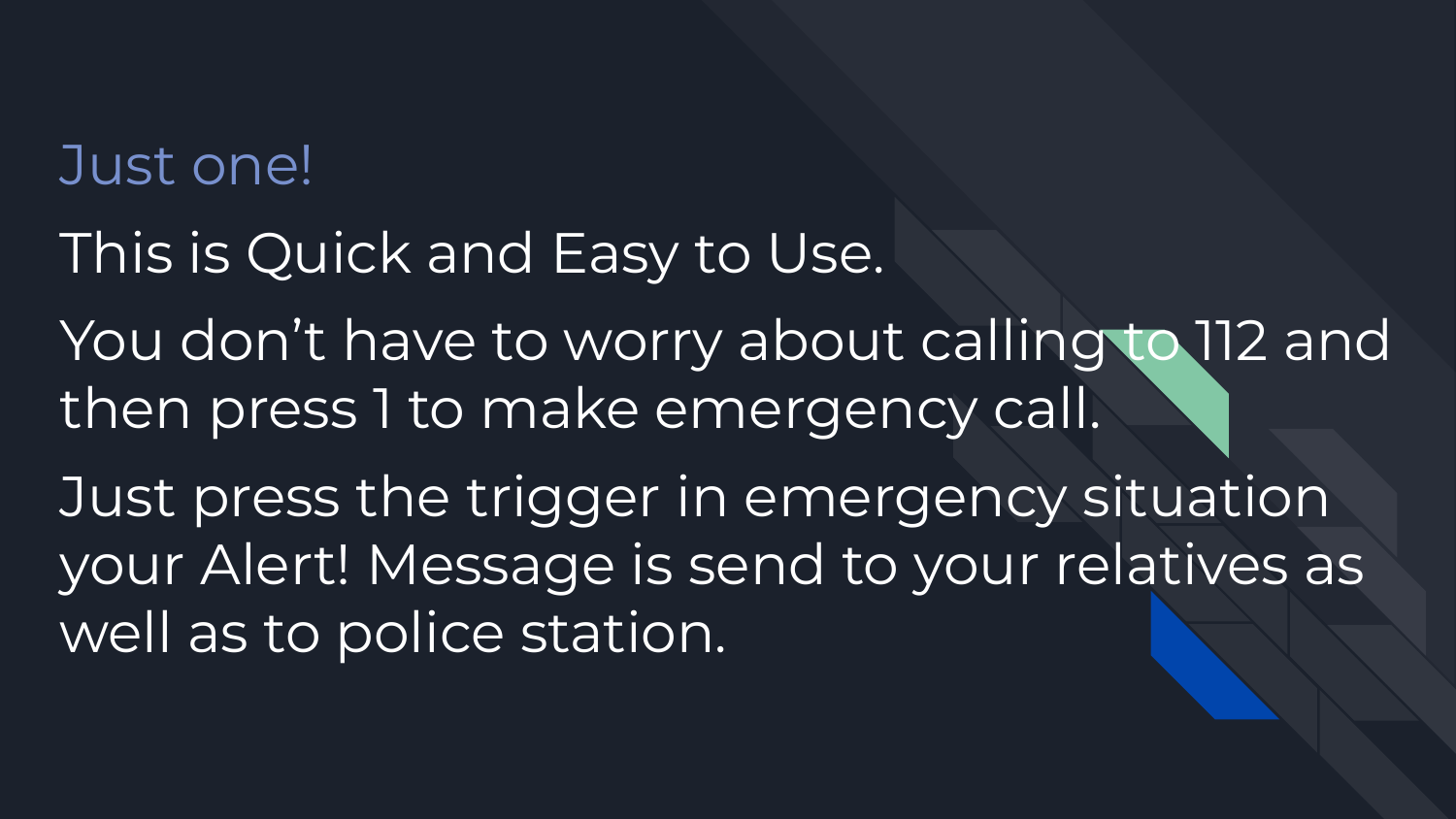

# Just one!
This is Quick and Easy to Use.
You don’t have to worry about calling to 112 and then press 1 to make emergency call.
Just press the trigger in emergency situation your Alert! Message is send to your relatives as well as to police station.